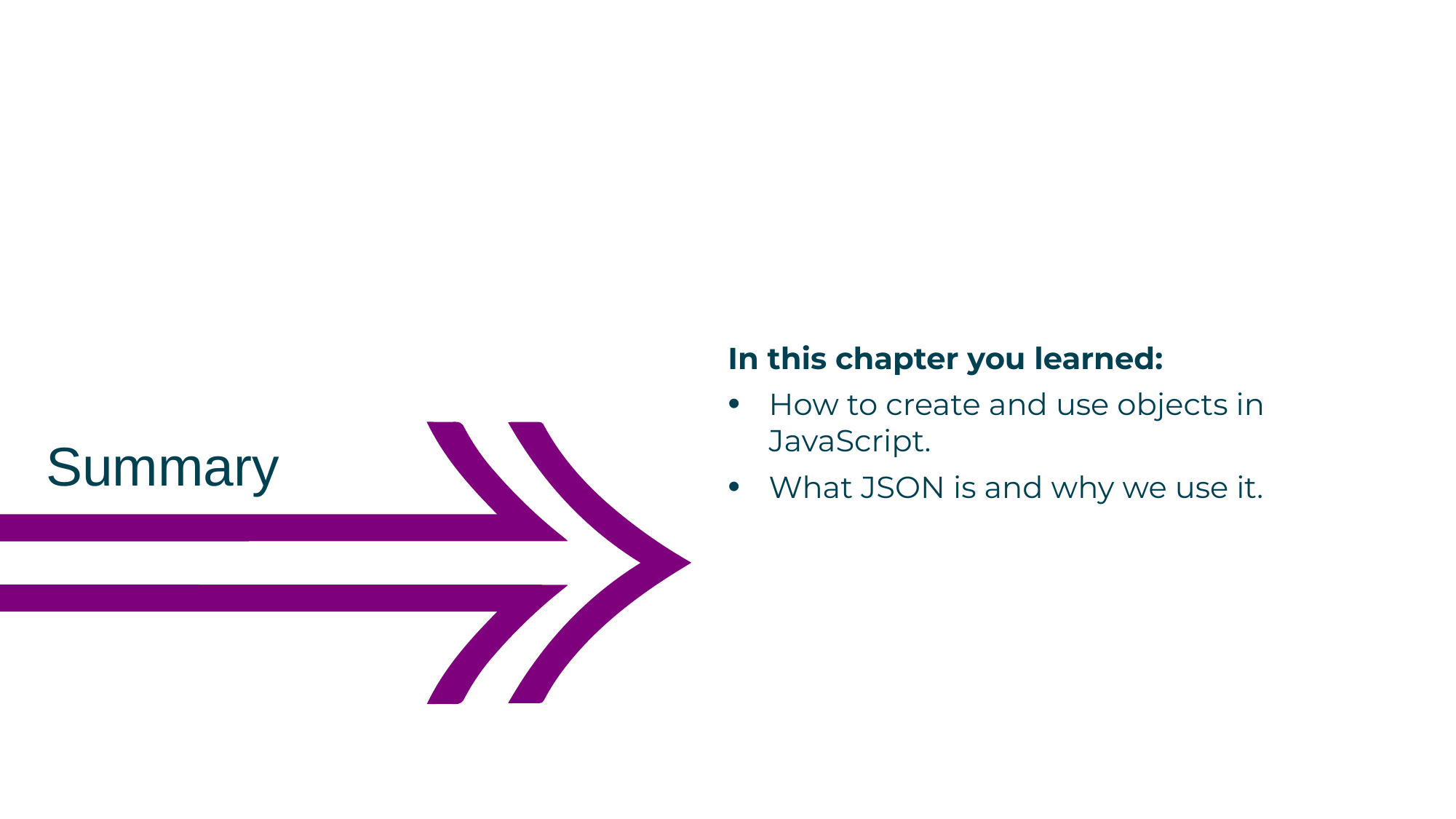

In this chapter you learned:
How to create and use objects in JavaScript.
What JSON is and why we use it.
Summary